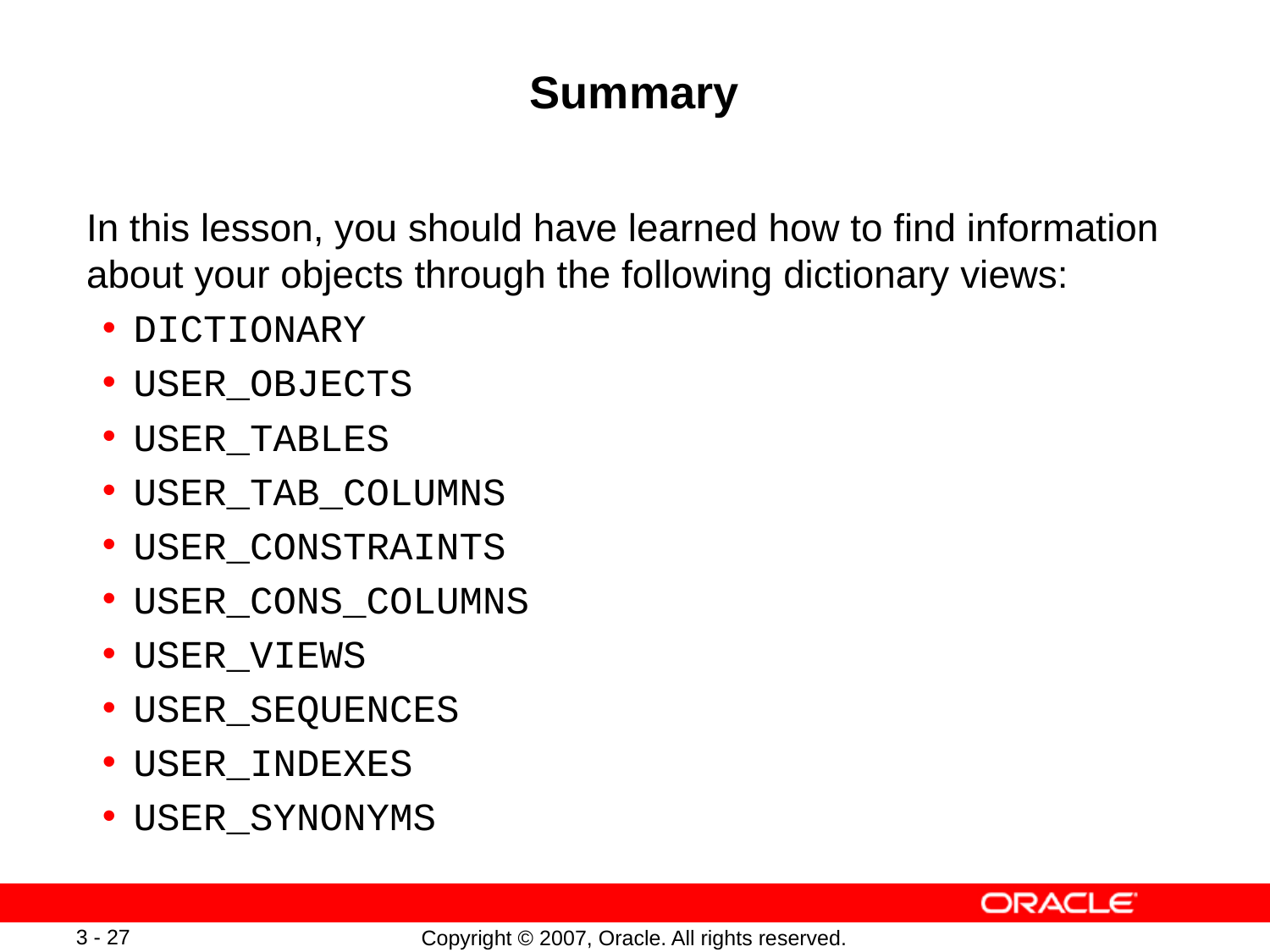

# Summary
In this lesson, you should have learned how to find information about your objects through the following dictionary views:
DICTIONARY
USER_OBJECTS
USER_TABLES
USER_TAB_COLUMNS
USER_CONSTRAINTS
USER_CONS_COLUMNS
USER_VIEWS
USER_SEQUENCES
USER_INDEXES
USER_SYNONYMS